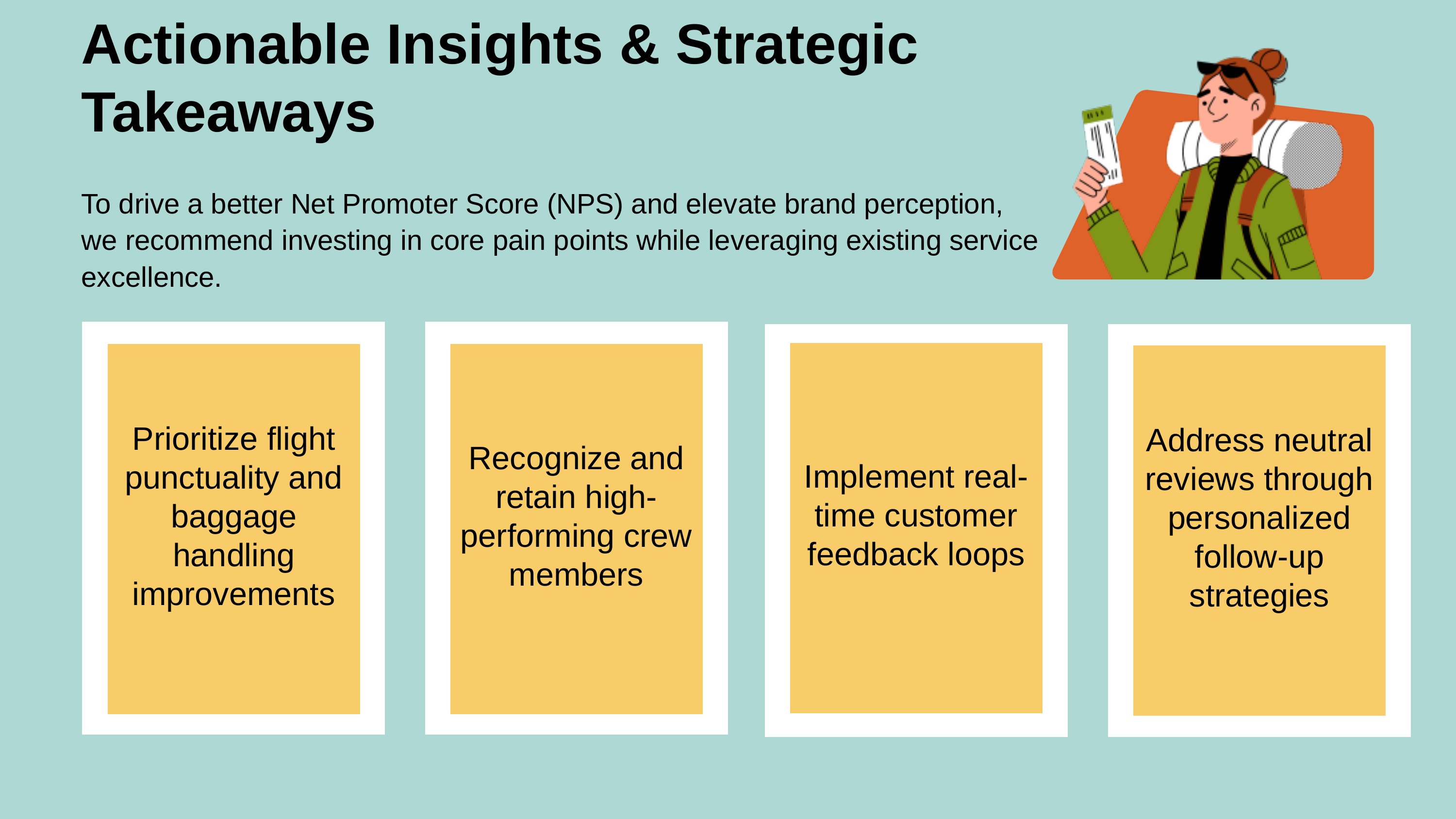

Actionable Insights & Strategic Takeaways

To drive a better Net Promoter Score (NPS) and elevate brand perception, we recommend investing in core pain points while leveraging existing service excellence.

Implement real-time customer feedback loops

Prioritize flight punctuality and baggage handling improvements

Recognize and retain high-performing crew members

Address neutral reviews through personalized follow-up strategies